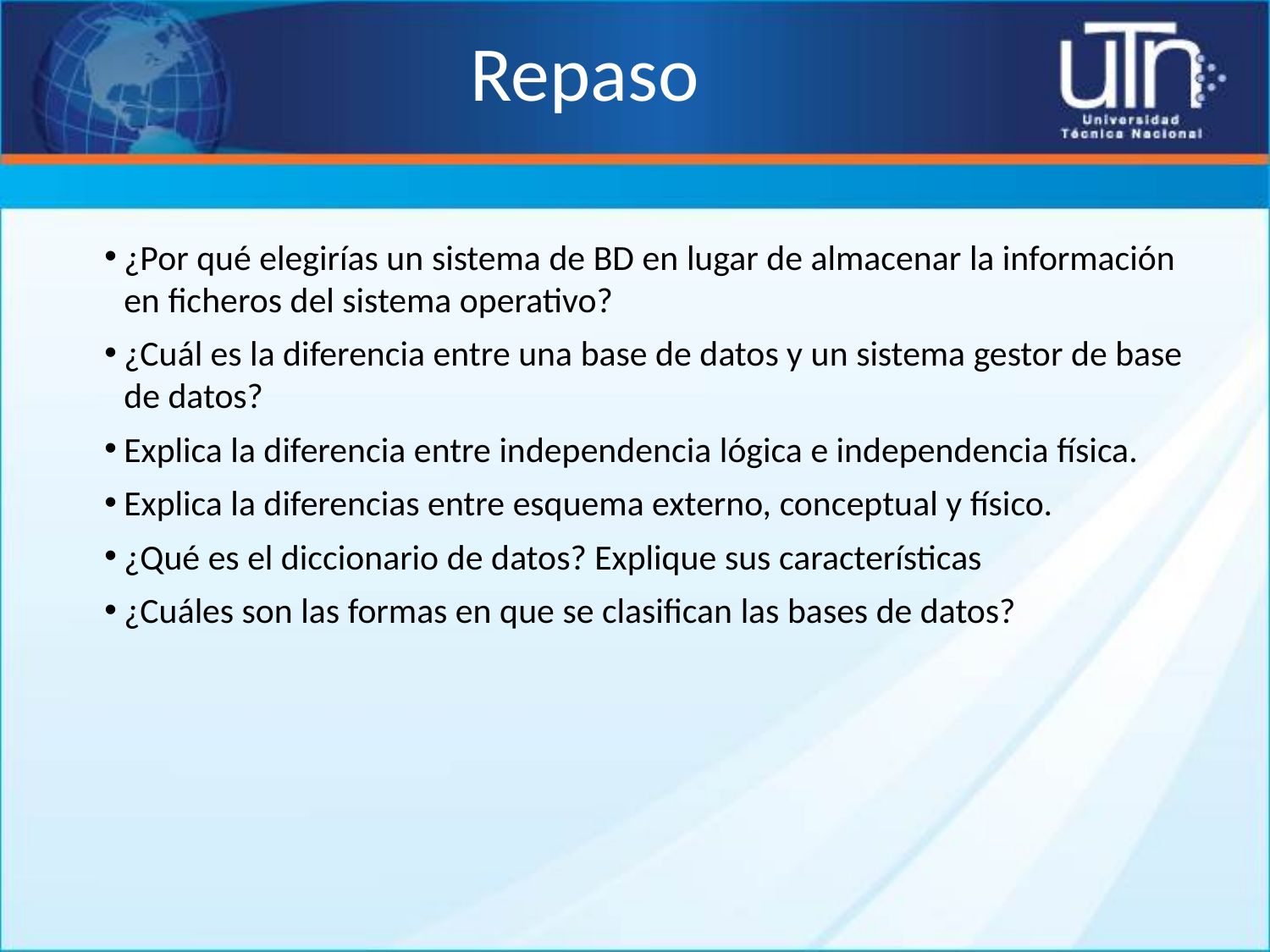

# Repaso
¿Por qué elegirías un sistema de BD en lugar de almacenar la información en ficheros del sistema operativo?
¿Cuál es la diferencia entre una base de datos y un sistema gestor de base de datos?
Explica la diferencia entre independencia lógica e independencia física.
Explica la diferencias entre esquema externo, conceptual y físico.
¿Qué es el diccionario de datos? Explique sus características
¿Cuáles son las formas en que se clasifican las bases de datos?